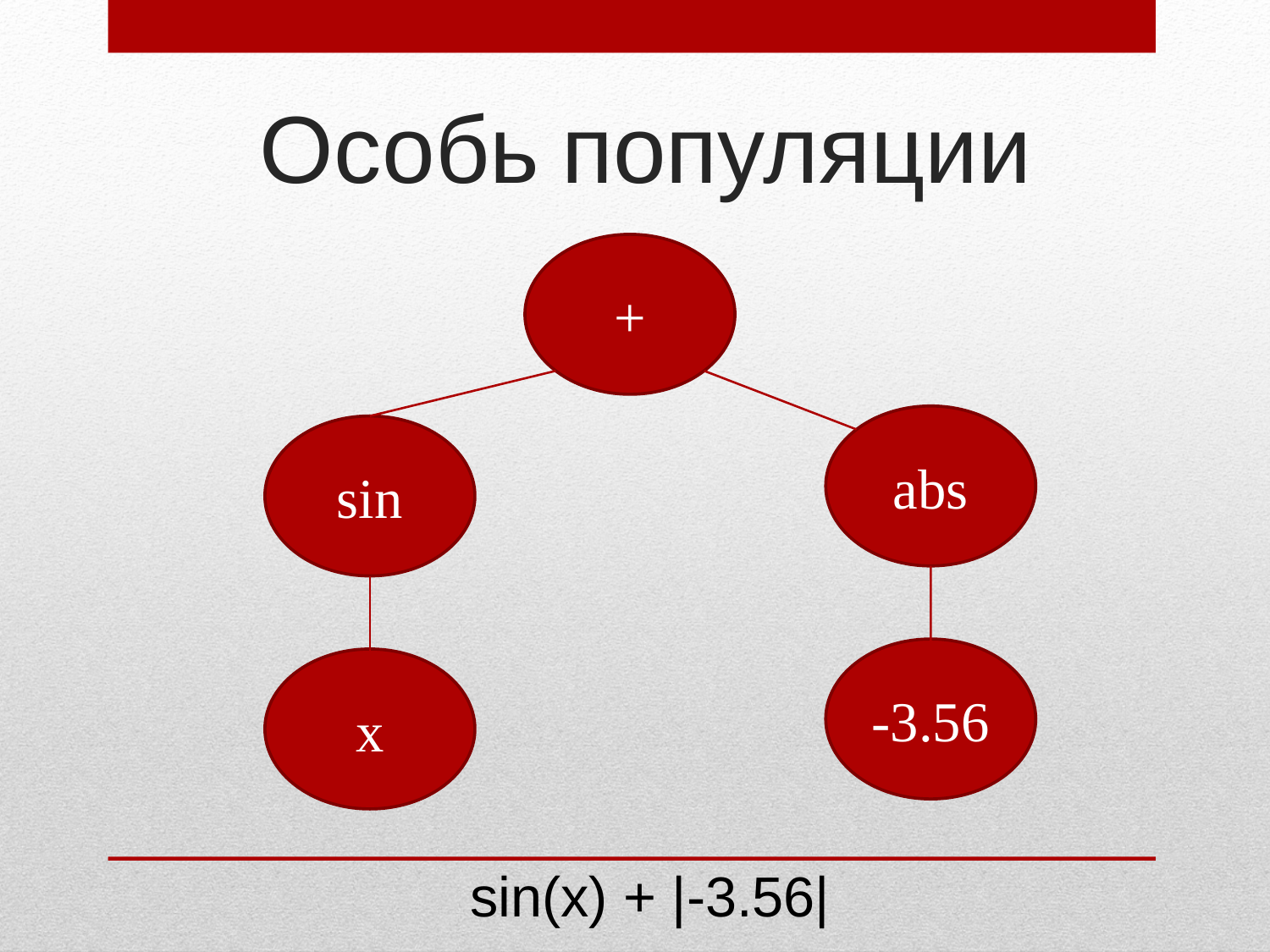

# Особь популяции
+
abs
sin
-3.56
x
sin(x) + |-3.56|